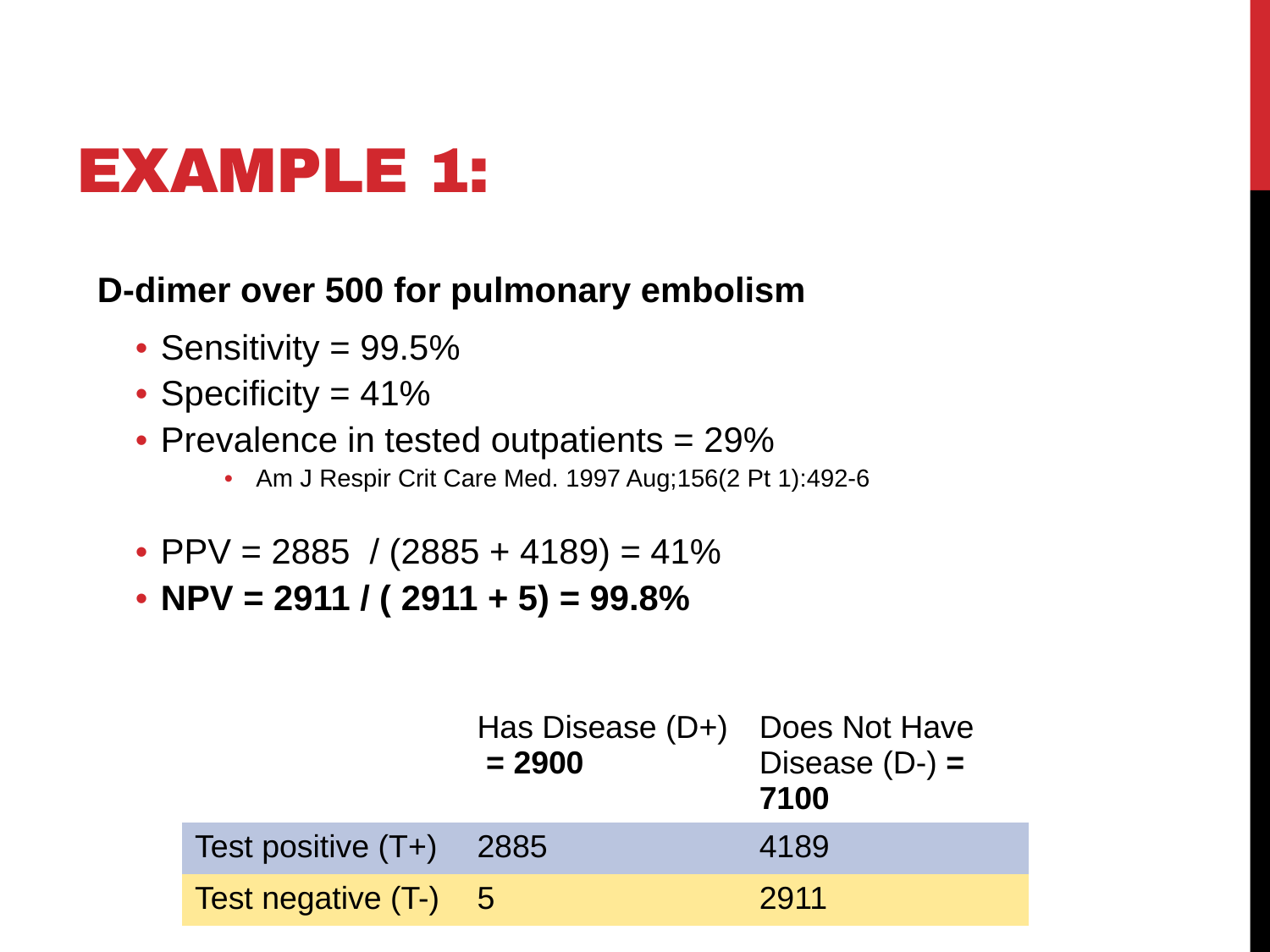

# Example 1:
D-dimer over 500 for pulmonary embolism
Sensitivity = 99.5%
Specificity = 41%
Prevalence in tested outpatients = 29%
Am J Respir Crit Care Med. 1997 Aug;156(2 Pt 1):492-6

PPV = 2885  / (2885 + 4189) = 41%
NPV = 2911 / ( 2911 + 5) = 99.8%

|  | Has Disease (D+) = 2900 | Does Not Have Disease (D-) = 7100 |
| --- | --- | --- |
| Test positive (T+) | 2885 | 4189 |
| Test negative (T-) | 5 | 2911 |